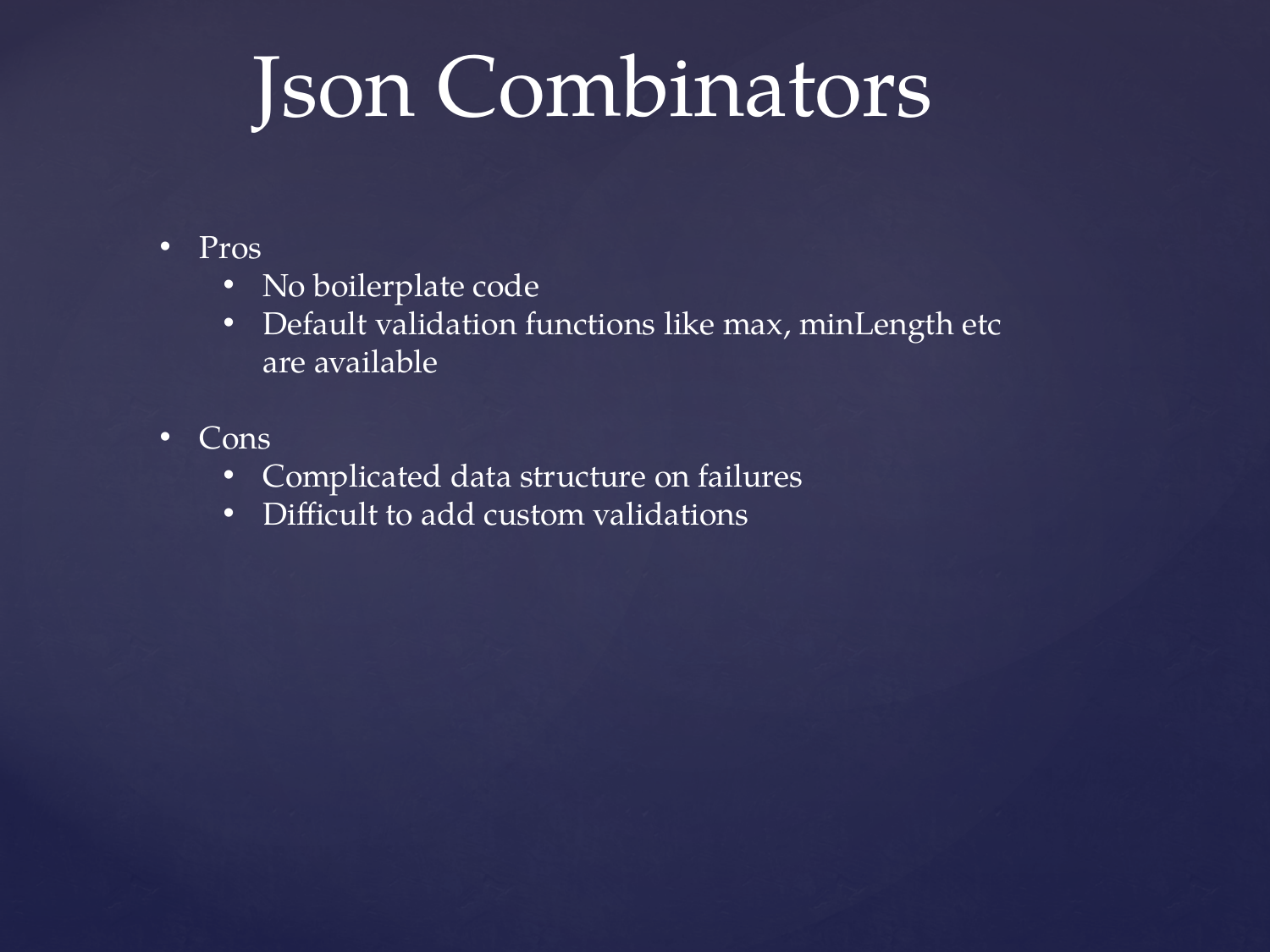

# Json Combinators
Pros
No boilerplate code
Default validation functions like max, minLength etc are available

Cons
Complicated data structure on failures
Difficult to add custom validations